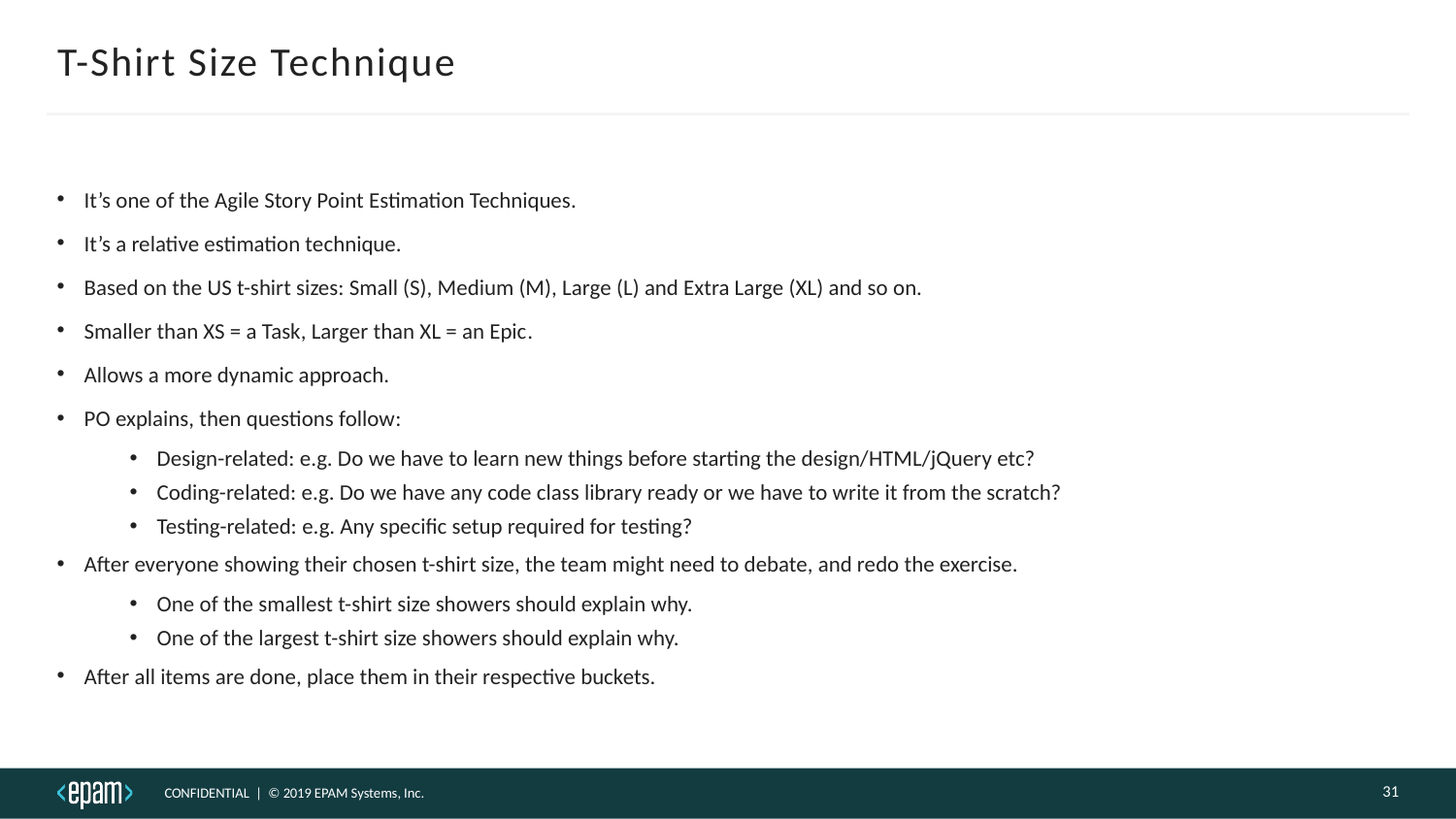

# T-Shirt Size Technique

It’s one of the Agile Story Point Estimation Techniques.
It’s a relative estimation technique.
Based on the US t-shirt sizes: Small (S), Medium (M), Large (L) and Extra Large (XL) and so on.
Smaller than XS = a Task, Larger than XL = an Epic.
Allows a more dynamic approach.
PO explains, then questions follow:
Design-related: e.g. Do we have to learn new things before starting the design/HTML/jQuery etc?
Coding-related: e.g. Do we have any code class library ready or we have to write it from the scratch?
Testing-related: e.g. Any specific setup required for testing?
After everyone showing their chosen t-shirt size, the team might need to debate, and redo the exercise.
One of the smallest t-shirt size showers should explain why.
One of the largest t-shirt size showers should explain why.
After all items are done, place them in their respective buckets.
31